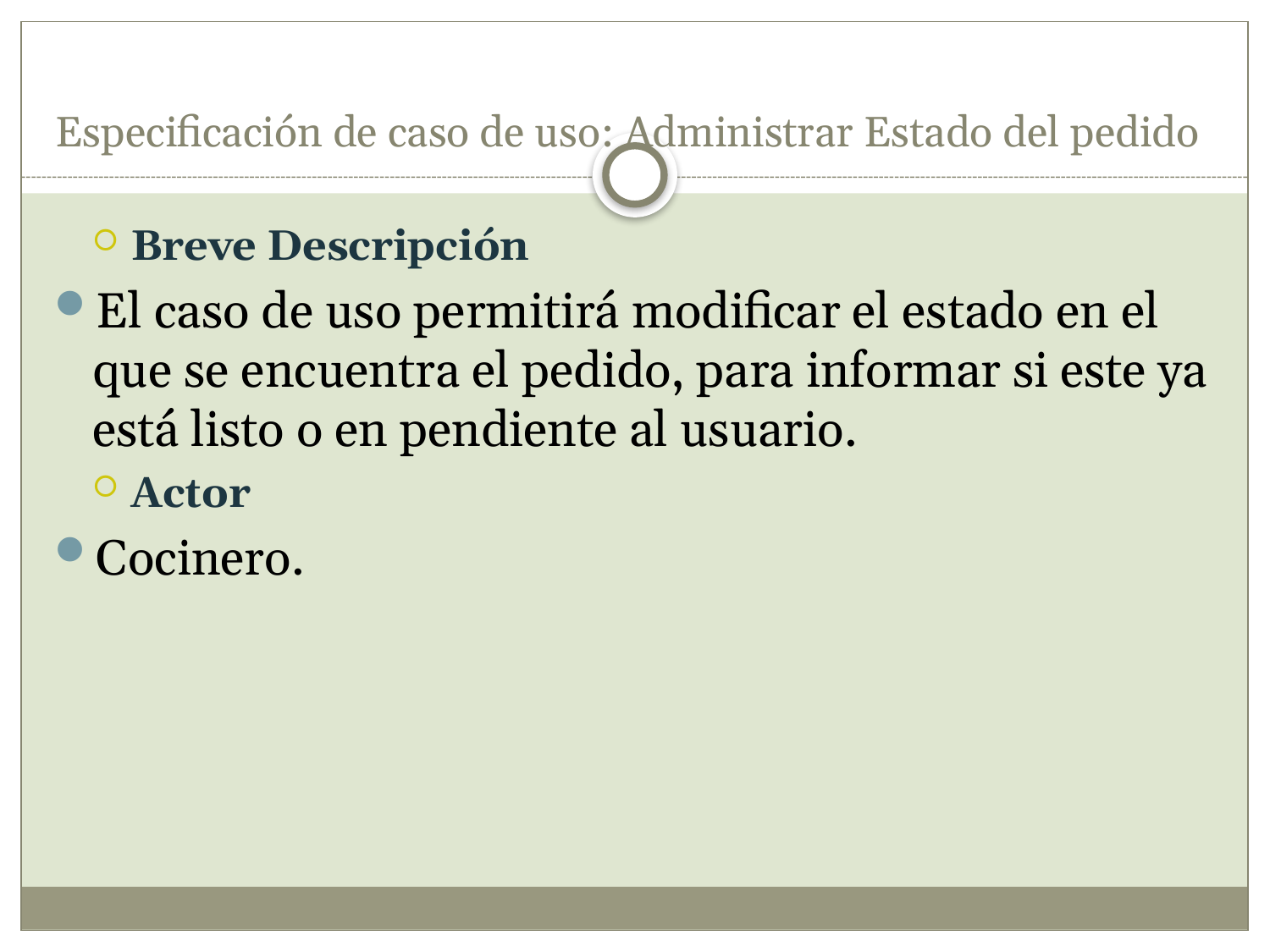

# Especificación de caso de uso: Administrar Estado del pedido
Breve Descripción
El caso de uso permitirá modificar el estado en el que se encuentra el pedido, para informar si este ya está listo o en pendiente al usuario.
Actor
Cocinero.